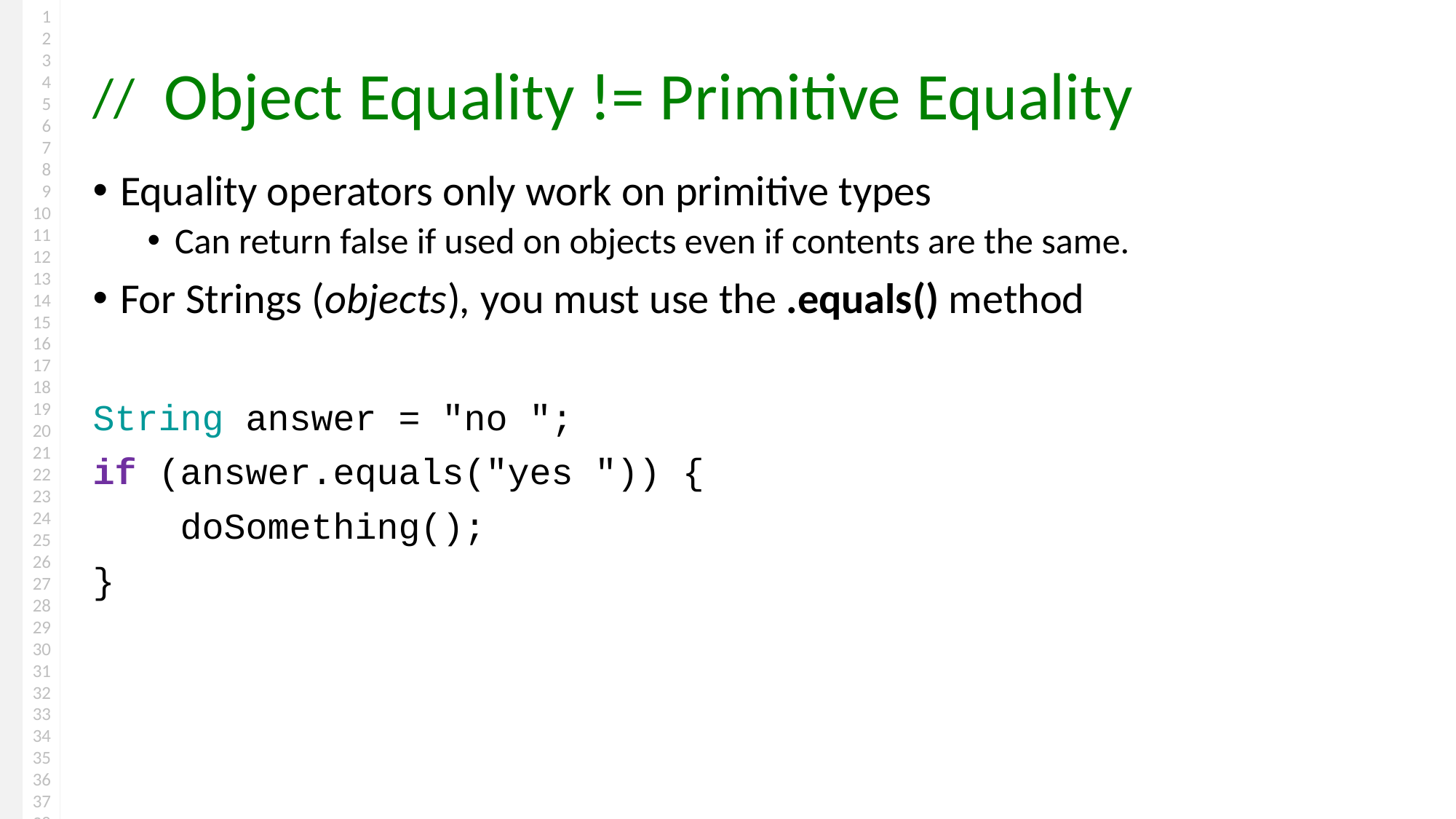

# Object Equality != Primitive Equality
Equality operators only work on primitive types
Can return false if used on objects even if contents are the same.
For Strings (objects), you must use the .equals() method

String answer = "no ";
if (answer.equals("yes ")) {
    doSomething();
}